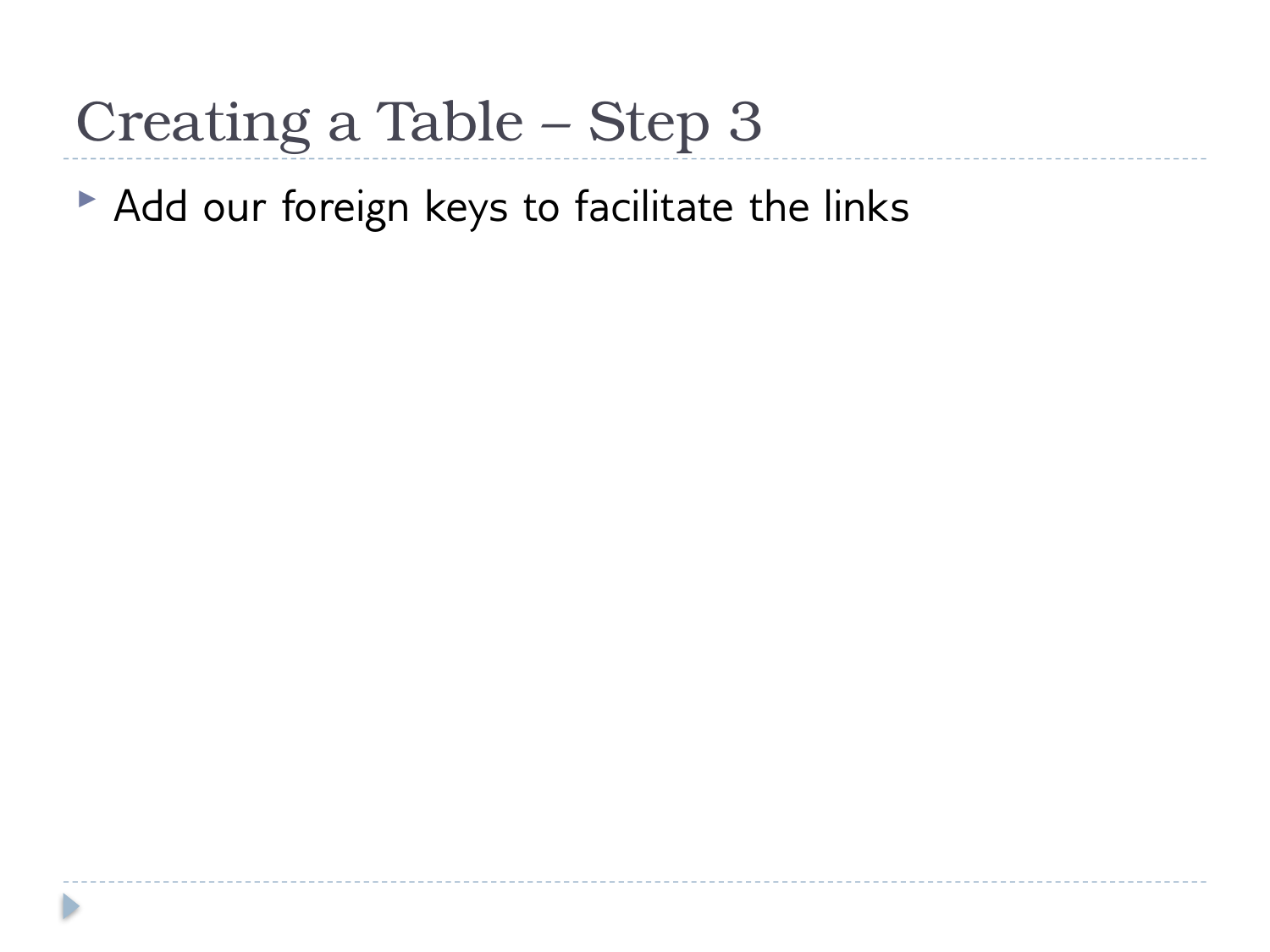

# Creating a Table – Step 3
Add our foreign keys to facilitate the links